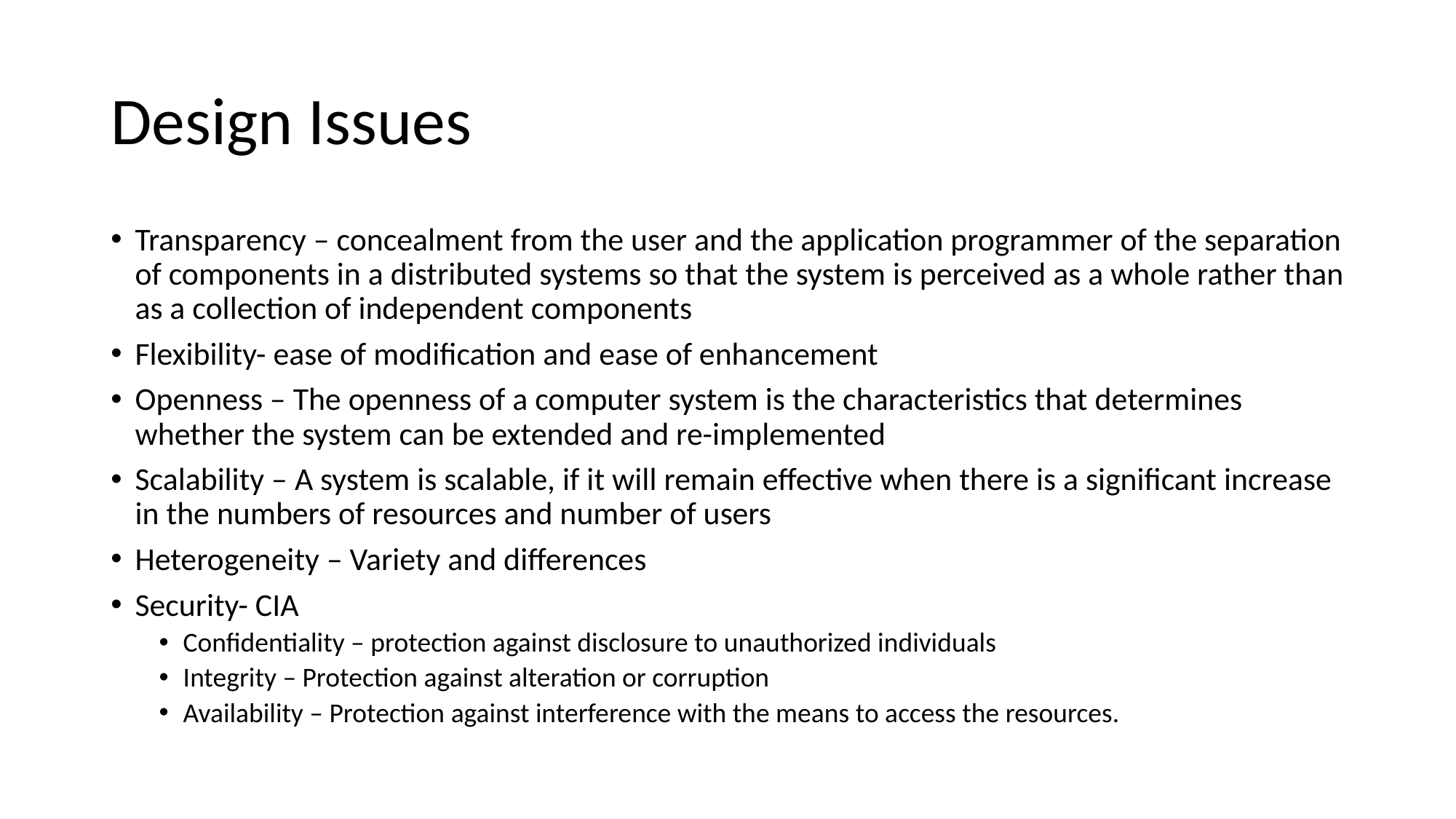

# Design Issues
Transparency – concealment from the user and the application programmer of the separation of components in a distributed systems so that the system is perceived as a whole rather than as a collection of independent components
Flexibility- ease of modification and ease of enhancement
Openness – The openness of a computer system is the characteristics that determines whether the system can be extended and re-implemented
Scalability – A system is scalable, if it will remain effective when there is a significant increase in the numbers of resources and number of users
Heterogeneity – Variety and differences
Security- CIA
Confidentiality – protection against disclosure to unauthorized individuals
Integrity – Protection against alteration or corruption
Availability – Protection against interference with the means to access the resources.